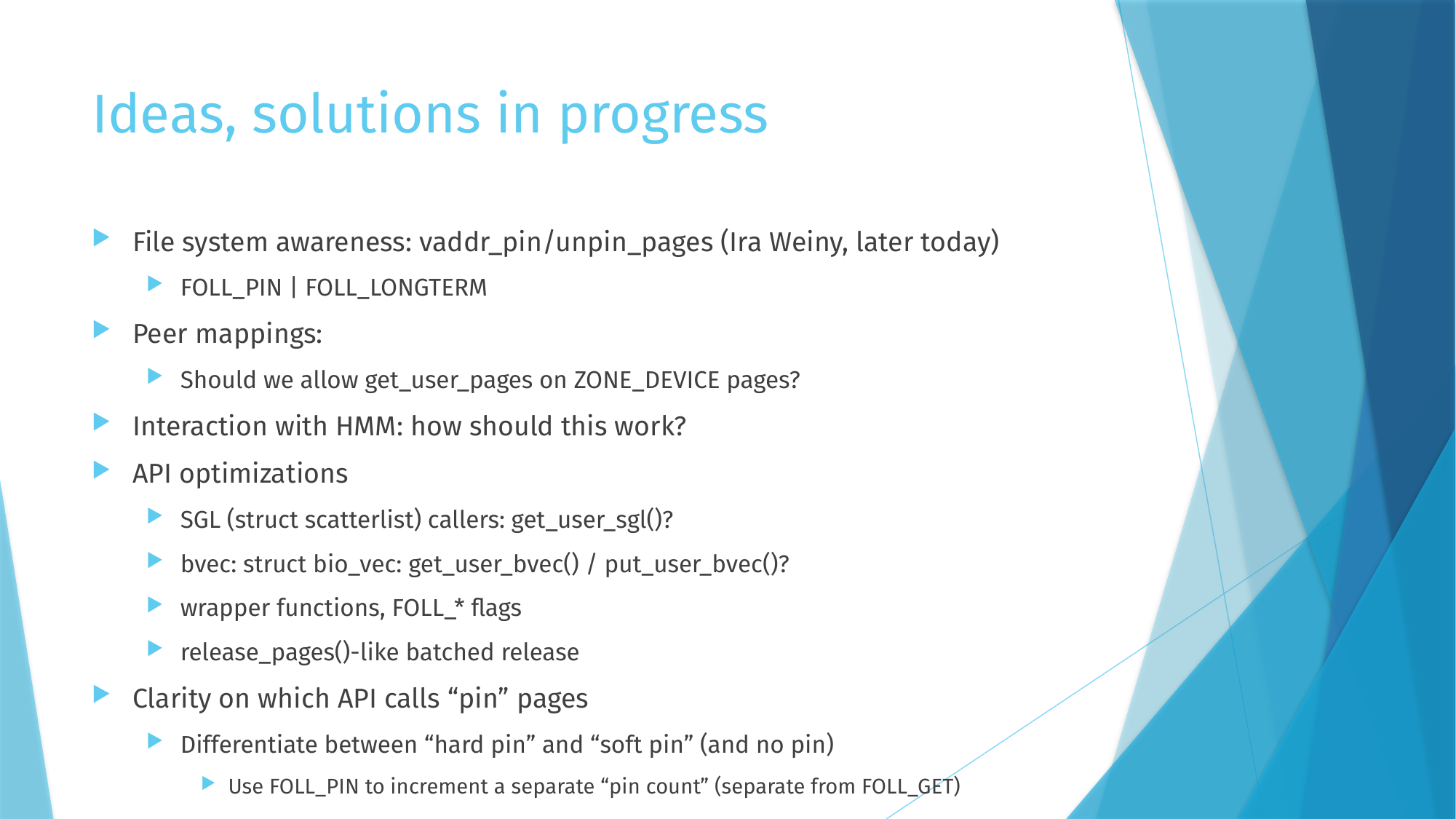

# Ideas, solutions in progress
File system awareness: vaddr_pin/unpin_pages (Ira Weiny, later today)
FOLL_PIN | FOLL_LONGTERM
Peer mappings:
Should we allow get_user_pages on ZONE_DEVICE pages?
Interaction with HMM: how should this work?
API optimizations
SGL (struct scatterlist) callers: get_user_sgl()?
bvec: struct bio_vec: get_user_bvec() / put_user_bvec()?
wrapper functions, FOLL_* flags
release_pages()-like batched release
Clarity on which API calls “pin” pages
Differentiate between “hard pin” and “soft pin” (and no pin)
Use FOLL_PIN to increment a separate “pin count” (separate from FOLL_GET)